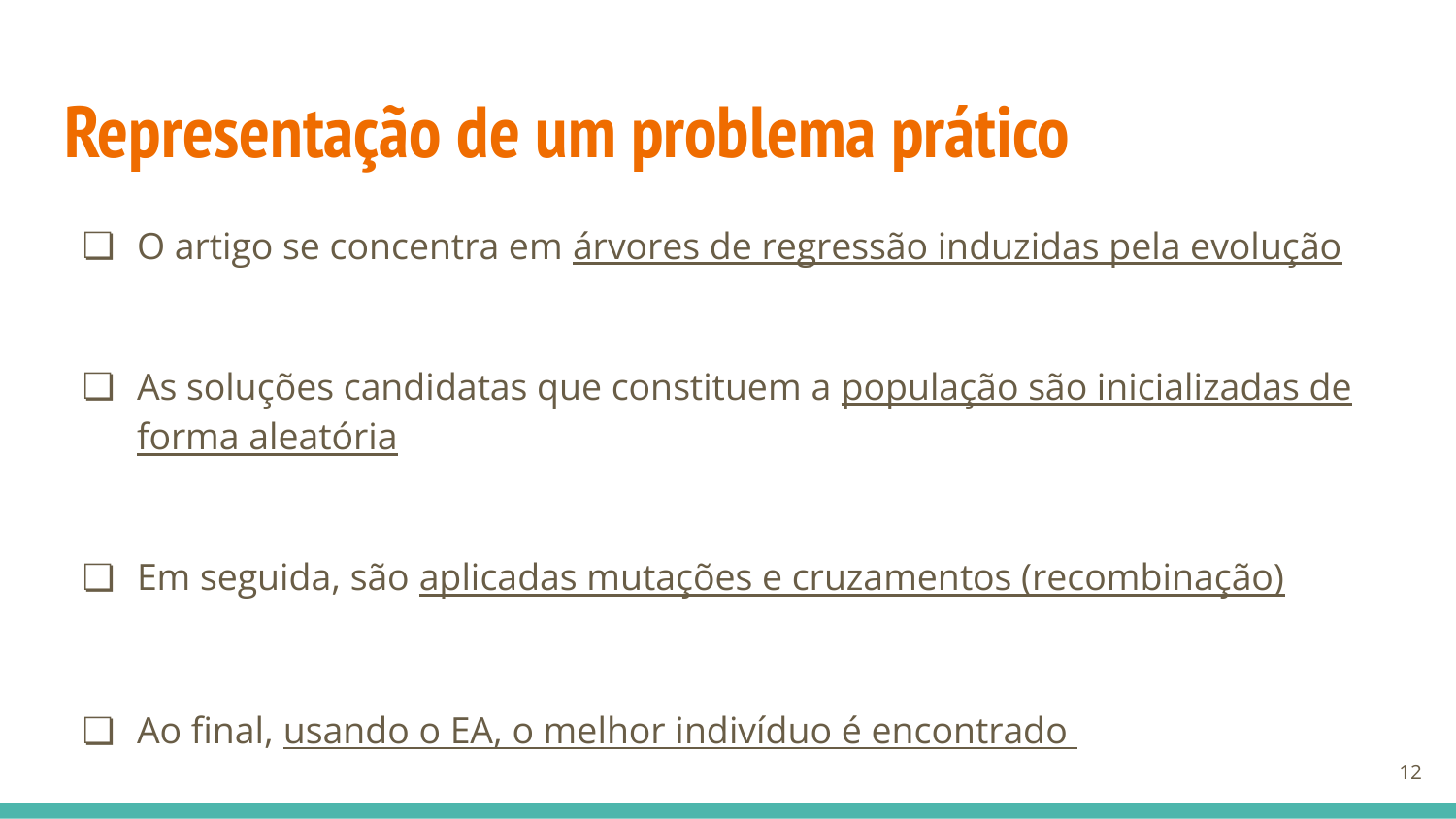

# Representação de um problema prático
O artigo se concentra em árvores de regressão induzidas pela evolução

As soluções candidatas que constituem a população são inicializadas de forma aleatória

Em seguida, são aplicadas mutações e cruzamentos (recombinação)

Ao final, usando o EA, o melhor indivíduo é encontrado
12